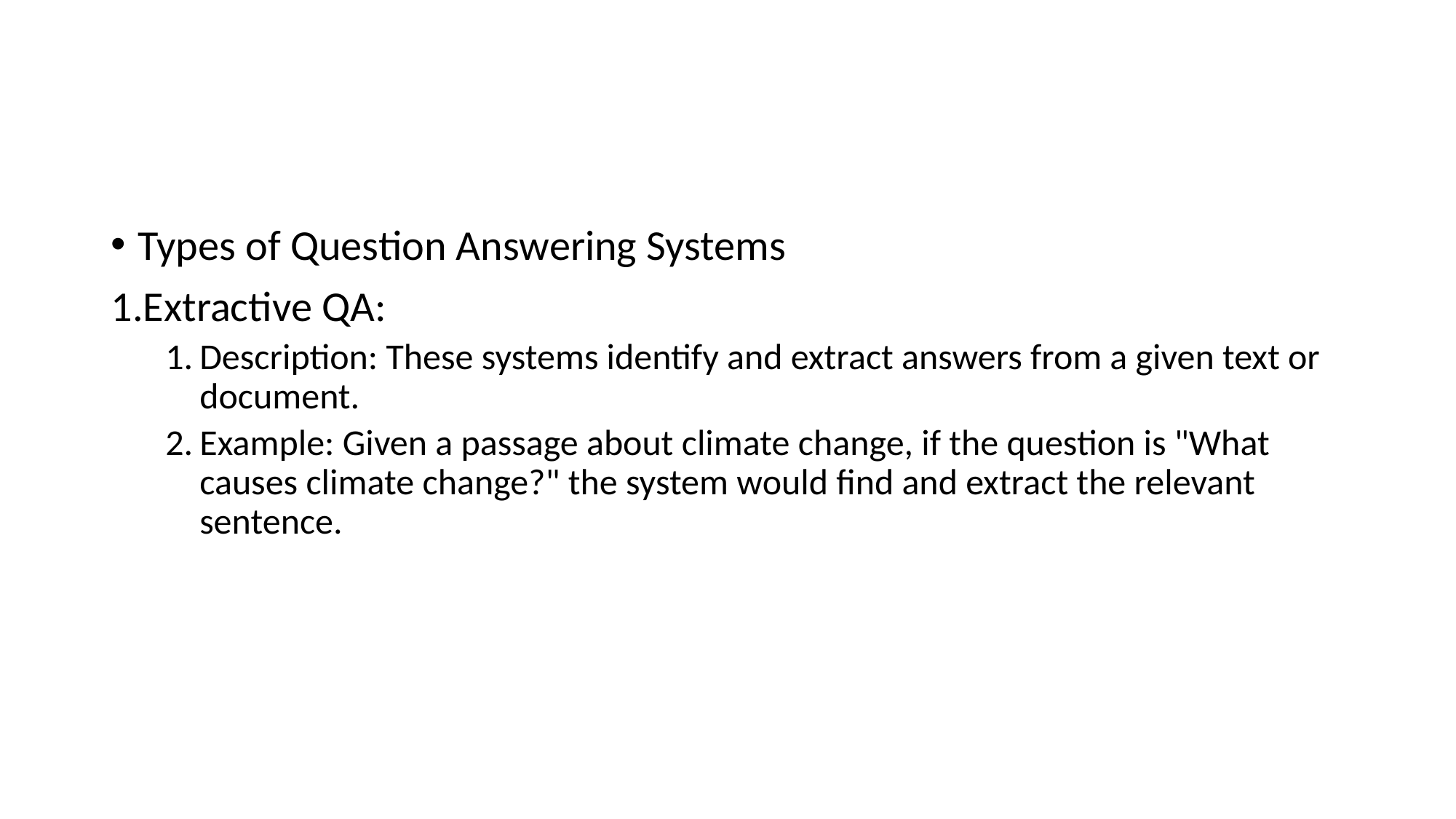

#
Types of Question Answering Systems
Extractive QA:
Description: These systems identify and extract answers from a given text or document.
Example: Given a passage about climate change, if the question is "What causes climate change?" the system would find and extract the relevant sentence.